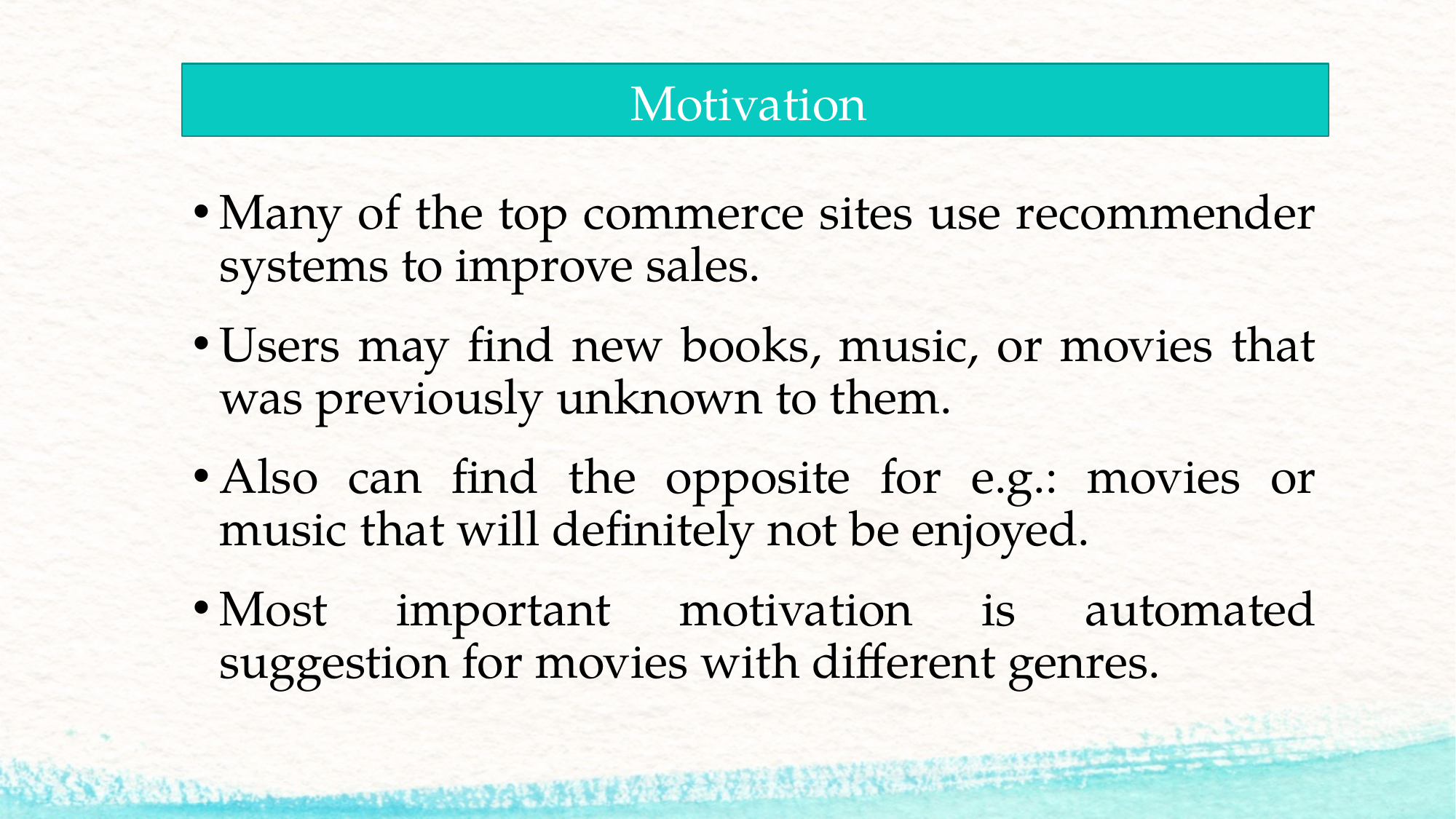

# Motivation
Many of the top commerce sites use recommender systems to improve sales.
Users may find new books, music, or movies that was previously unknown to them.
Also can find the opposite for e.g.: movies or music that will definitely not be enjoyed.
Most important motivation is automated suggestion for movies with different genres.